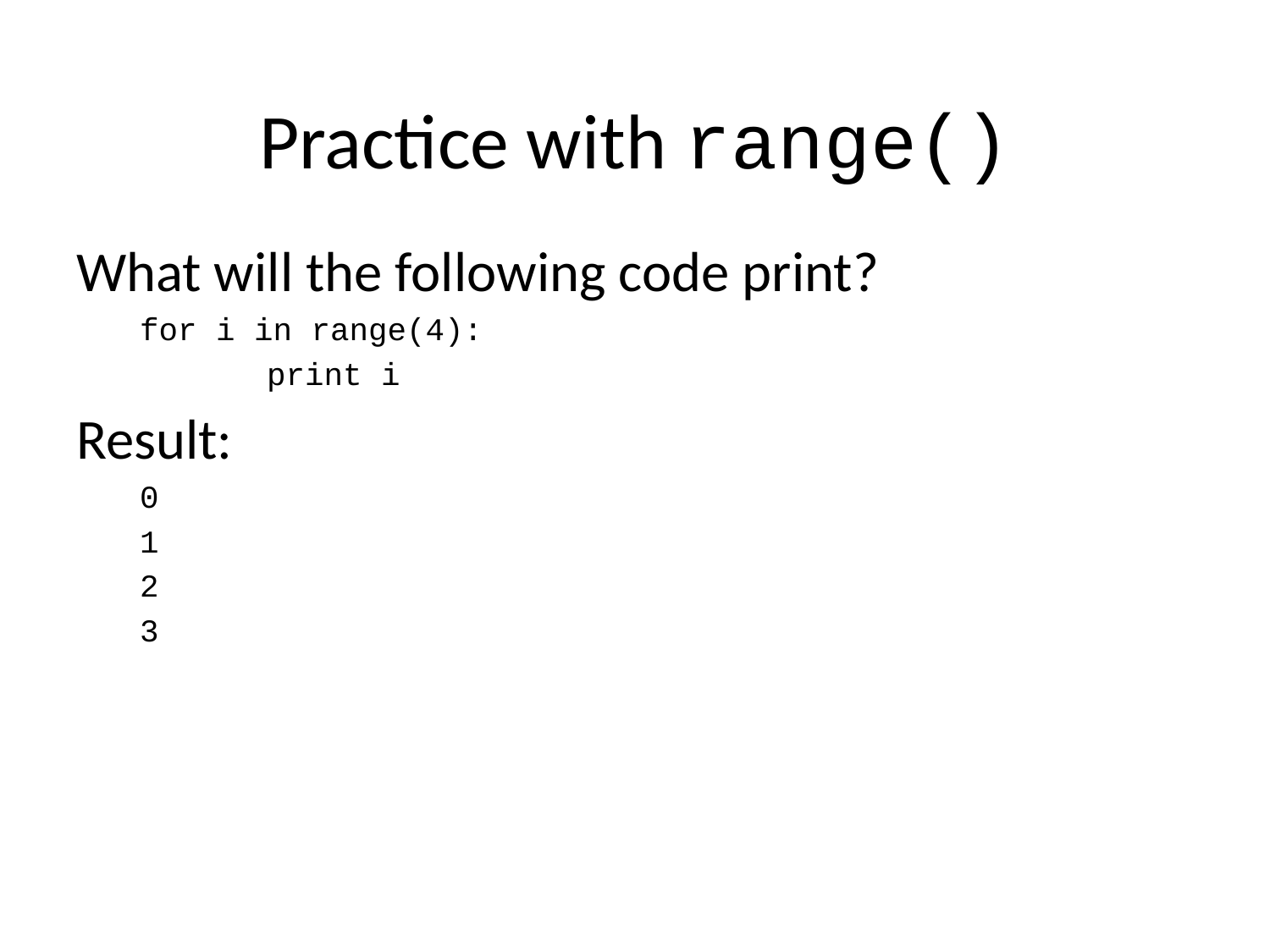

# Practice with range()
What will the following code print?
for i in range(4):
	print i
Result:
0
1
2
3